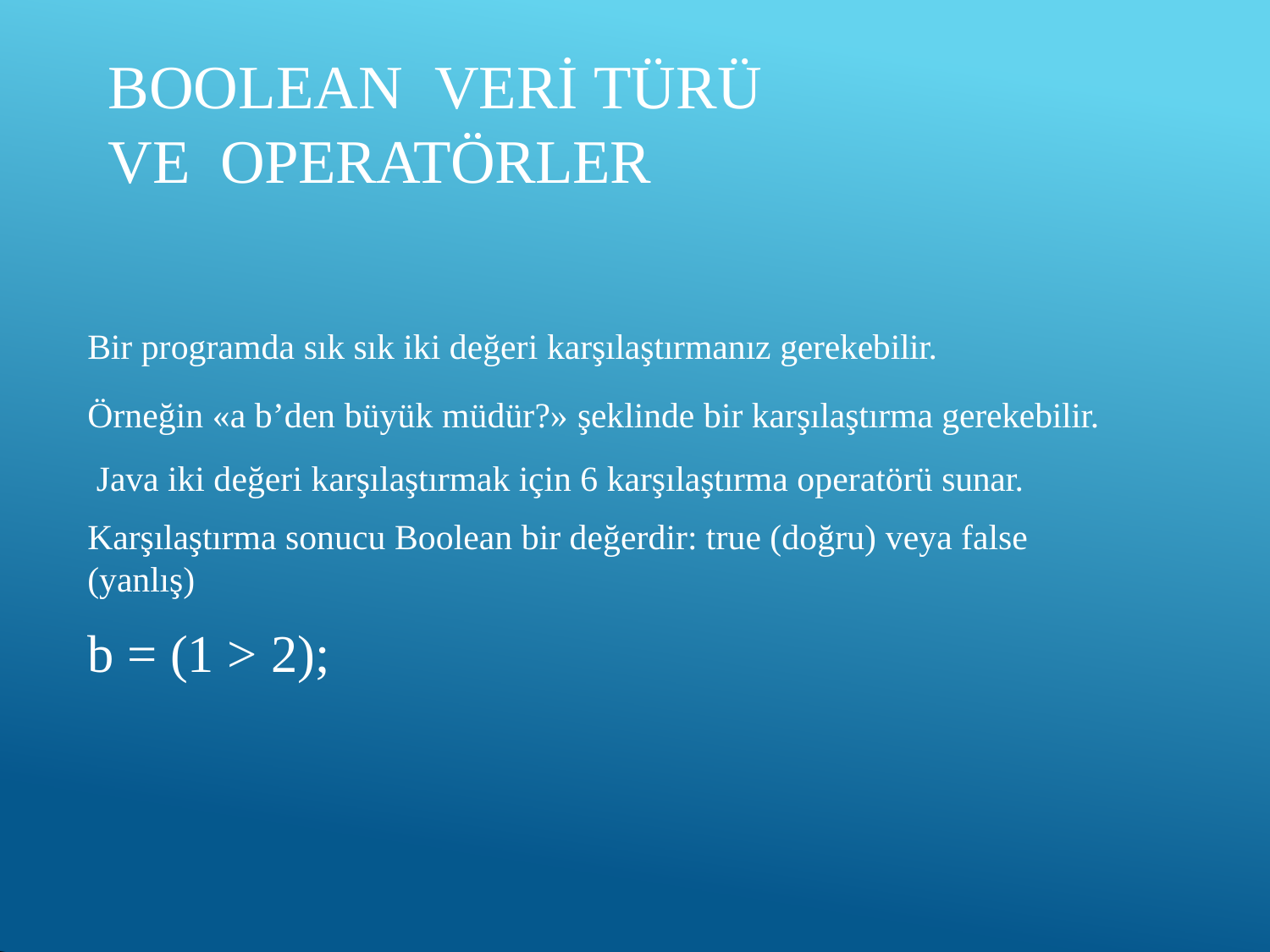

# BOOLEAN	VERİ TÜRÜ VE  OPERATÖRLER
Bir programda sık sık iki değeri karşılaştırmanız gerekebilir.
Örneğin «a b’den büyük müdür?» şeklinde bir karşılaştırma gerekebilir.  Java iki değeri karşılaştırmak için 6 karşılaştırma operatörü sunar.
Karşılaştırma sonucu Boolean bir değerdir: true (doğru) veya false (yanlış)
b = (1 > 2);